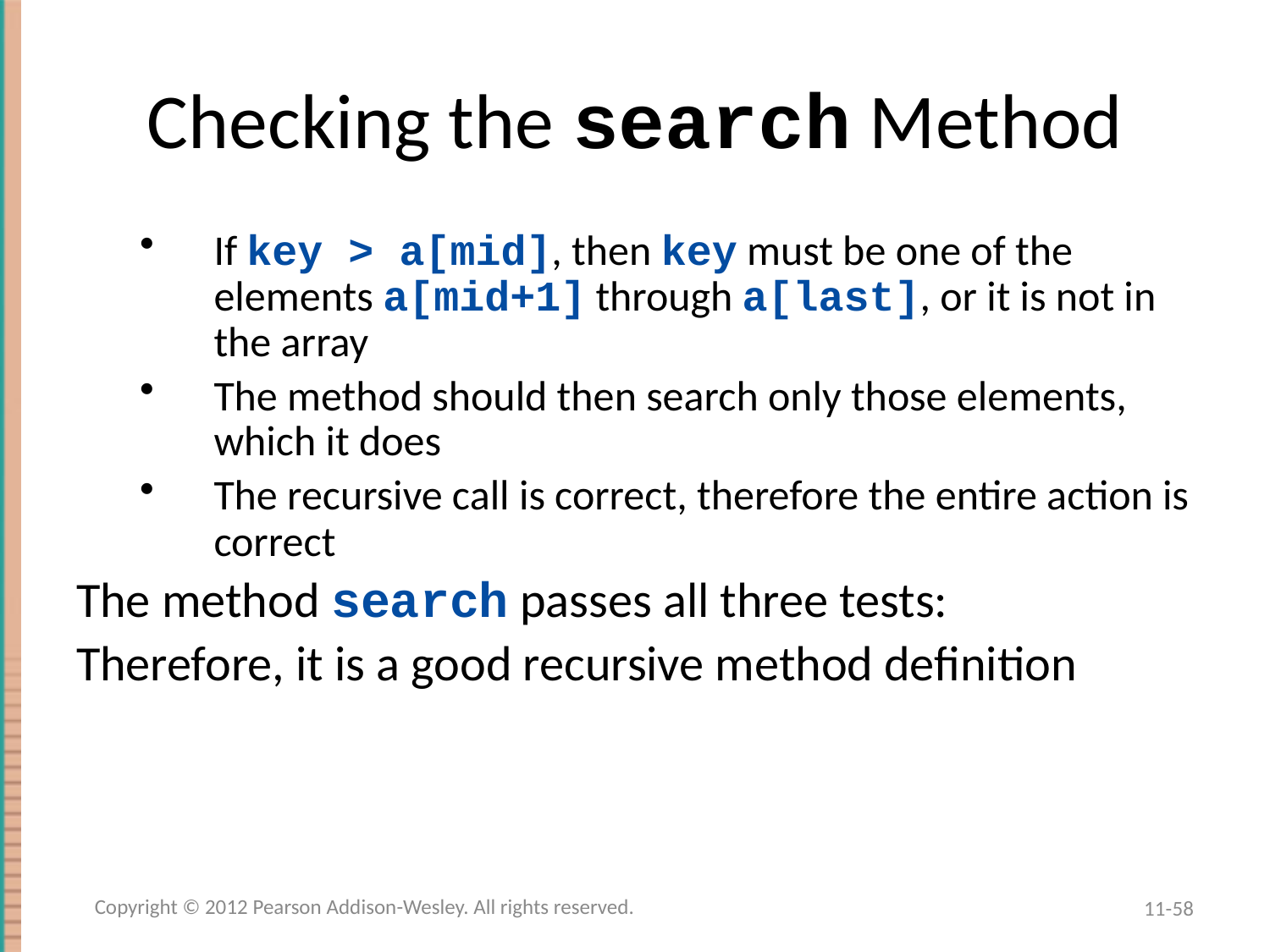

# Checking the search Method
If key > a[mid], then key must be one of the elements a[mid+1] through a[last], or it is not in the array
The method should then search only those elements, which it does
The recursive call is correct, therefore the entire action is correct
The method search passes all three tests:
Therefore, it is a good recursive method definition
Copyright © 2012 Pearson Addison-Wesley. All rights reserved.
11-58